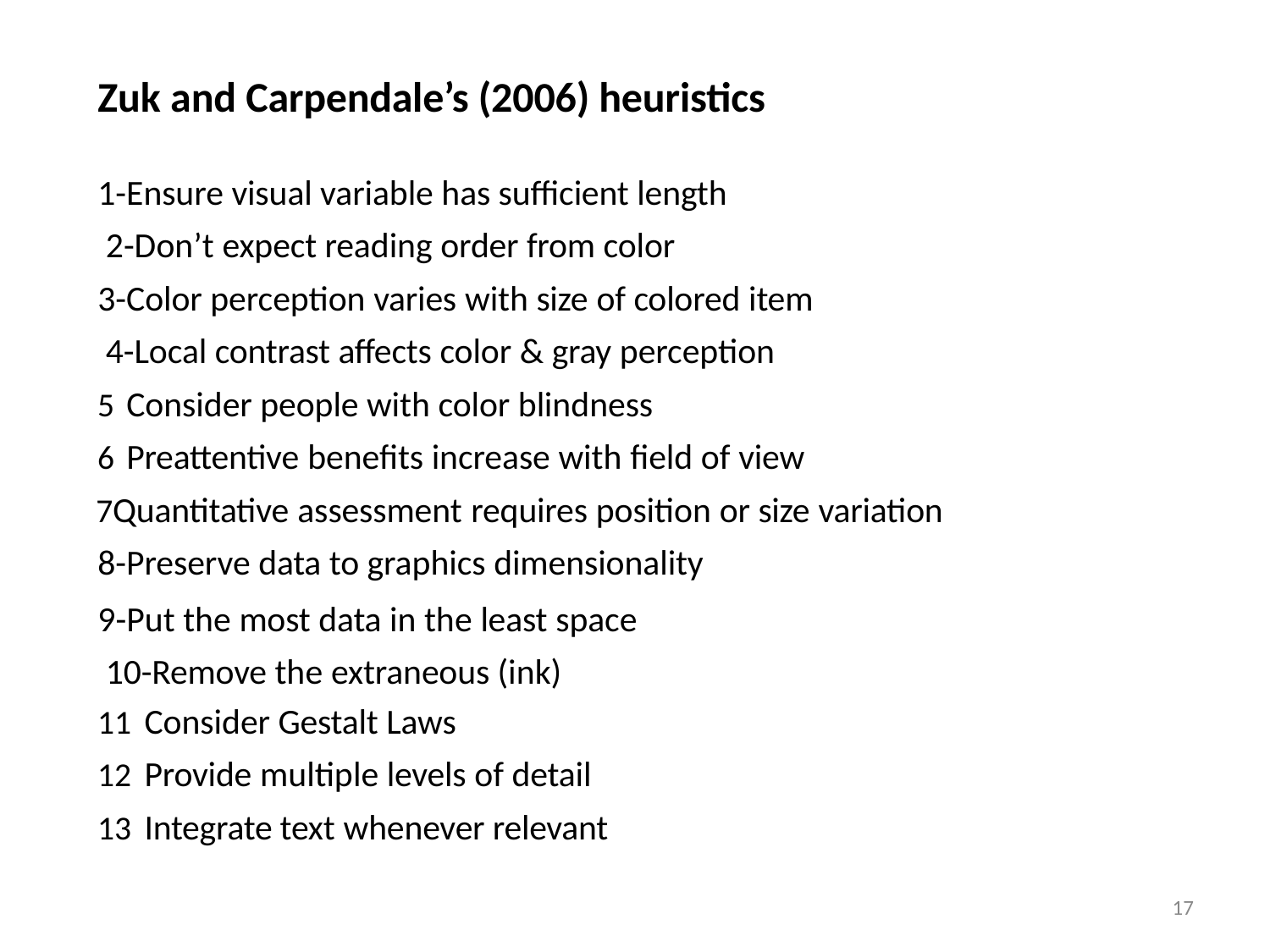

# Zuk and Carpendale’s (2006) heuristics
1-Ensure visual variable has sufficient length  2-Don’t expect reading order from color
3-Color perception varies with size of colored item  4-Local contrast affects color & gray perception
Consider people with color blindness
Preattentive benefits increase with field of view
Quantitative assessment requires position or size variation  8-Preserve data to graphics dimensionality
9-Put the most data in the least space  10-Remove the extraneous (ink)
Consider Gestalt Laws
Provide multiple levels of detail
Integrate text whenever relevant
17